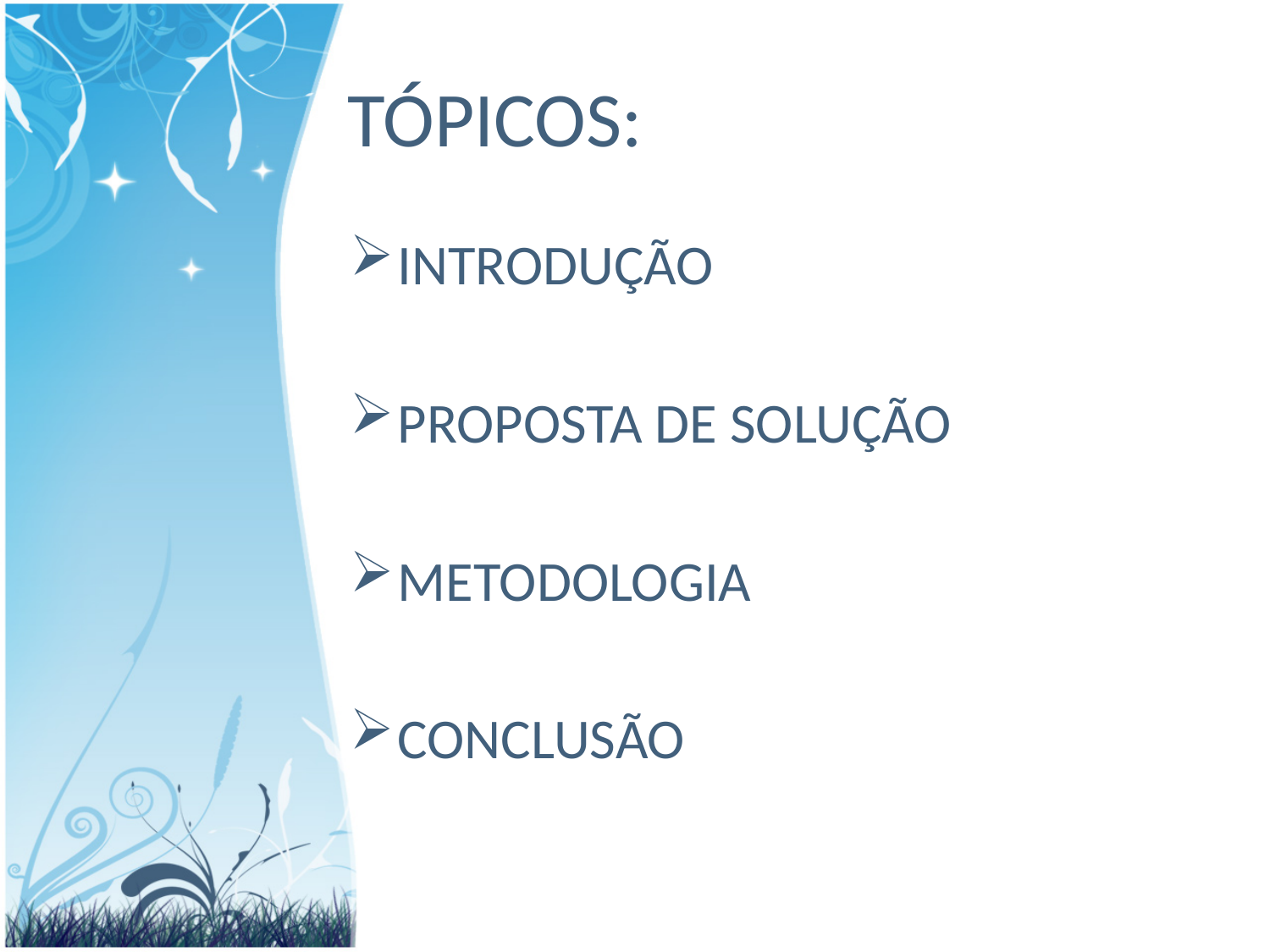

# TÓPICOS:
INTRODUÇÃO

PROPOSTA DE SOLUÇÃO

METODOLOGIA

CONCLUSÃO